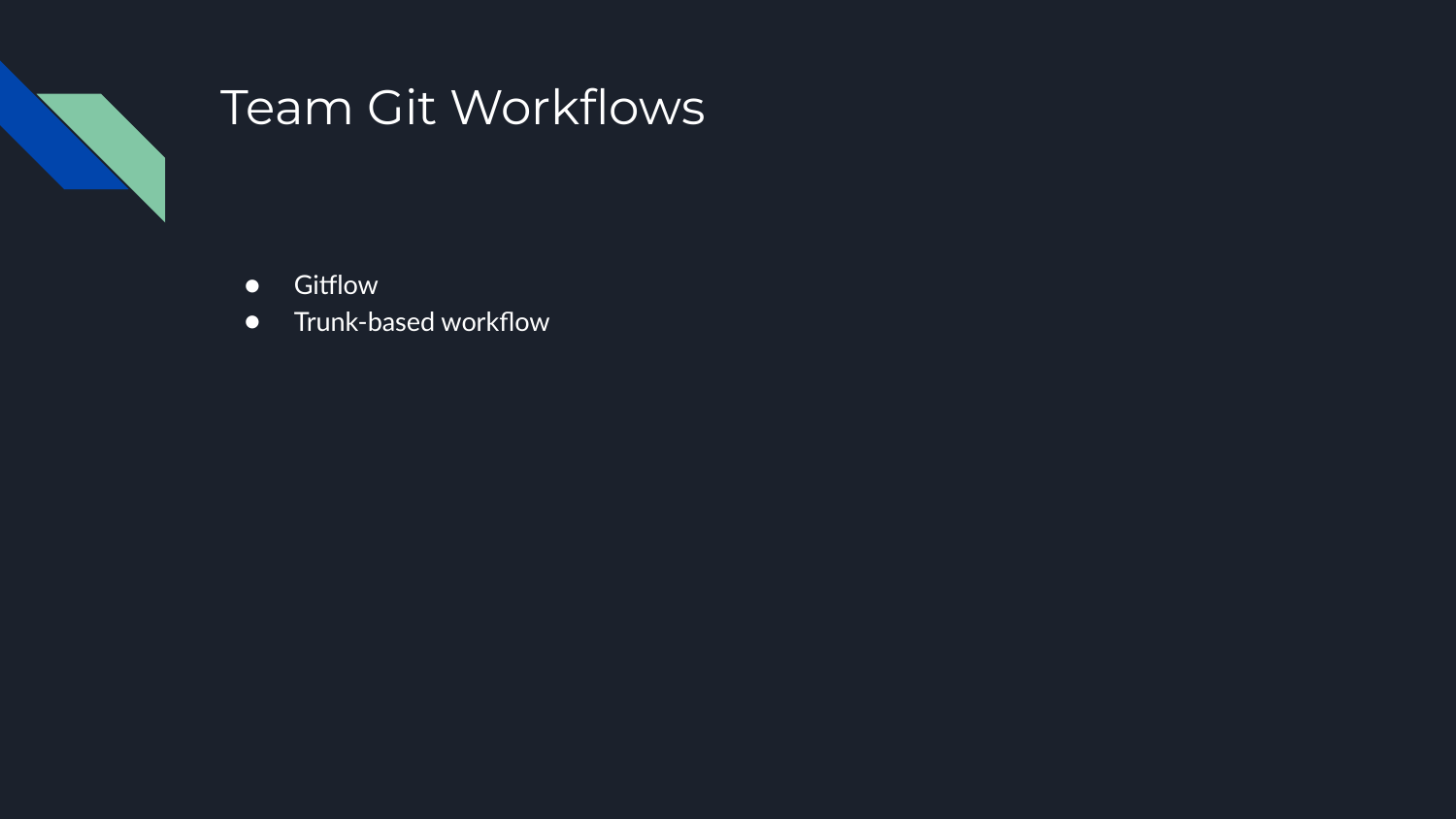

# Team Git Workflows
Gitflow
Trunk-based workflow